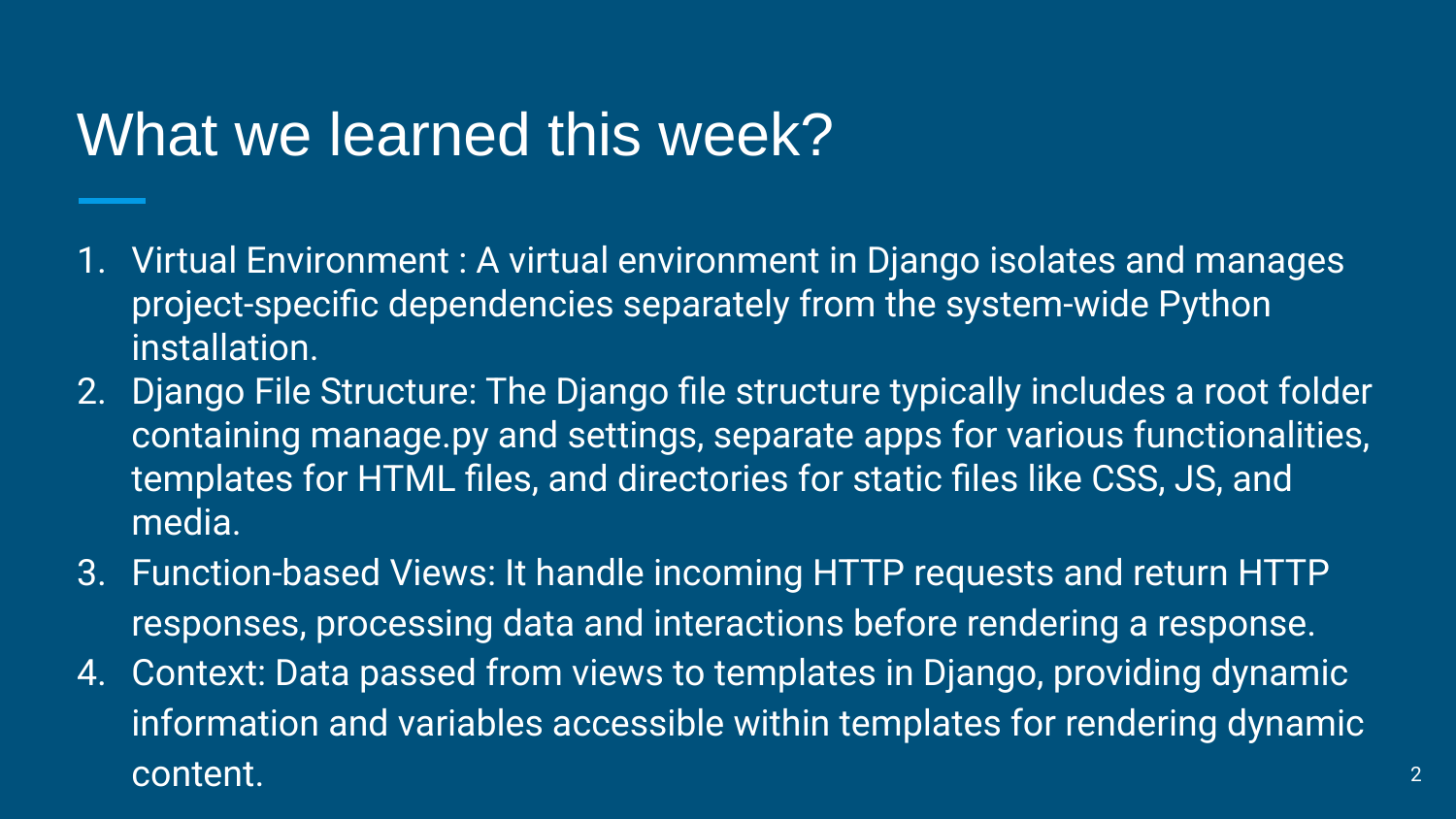

# What we learned this week?
Virtual Environment : A virtual environment in Django isolates and manages project-specific dependencies separately from the system-wide Python installation.
Django File Structure: The Django file structure typically includes a root folder containing manage.py and settings, separate apps for various functionalities, templates for HTML files, and directories for static files like CSS, JS, and media.
Function-based Views: It handle incoming HTTP requests and return HTTP responses, processing data and interactions before rendering a response.
Context: Data passed from views to templates in Django, providing dynamic information and variables accessible within templates for rendering dynamic content.

2